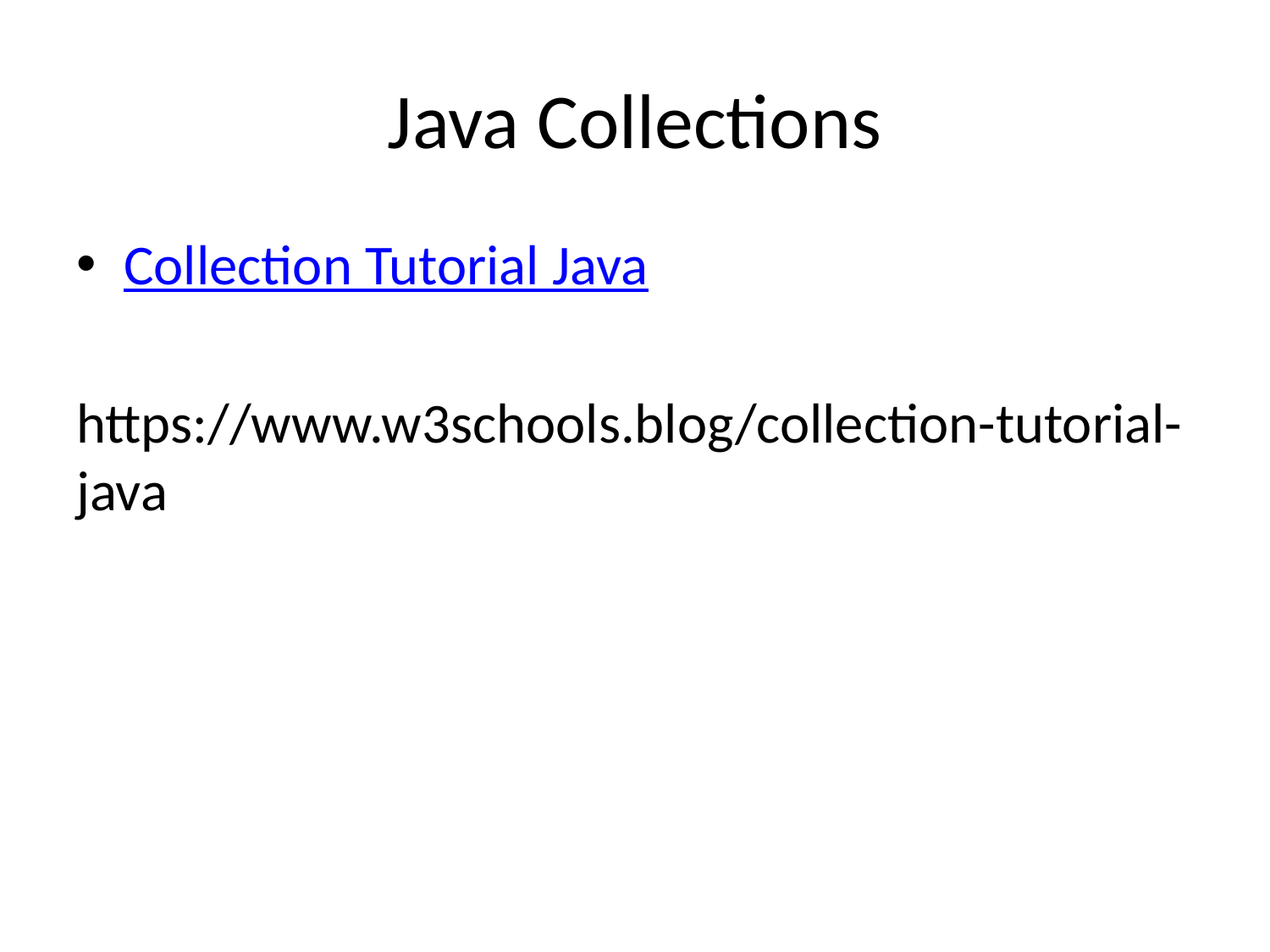

# Java Collections
Collection Tutorial Java

https://www.w3schools.blog/collection-tutorial-java